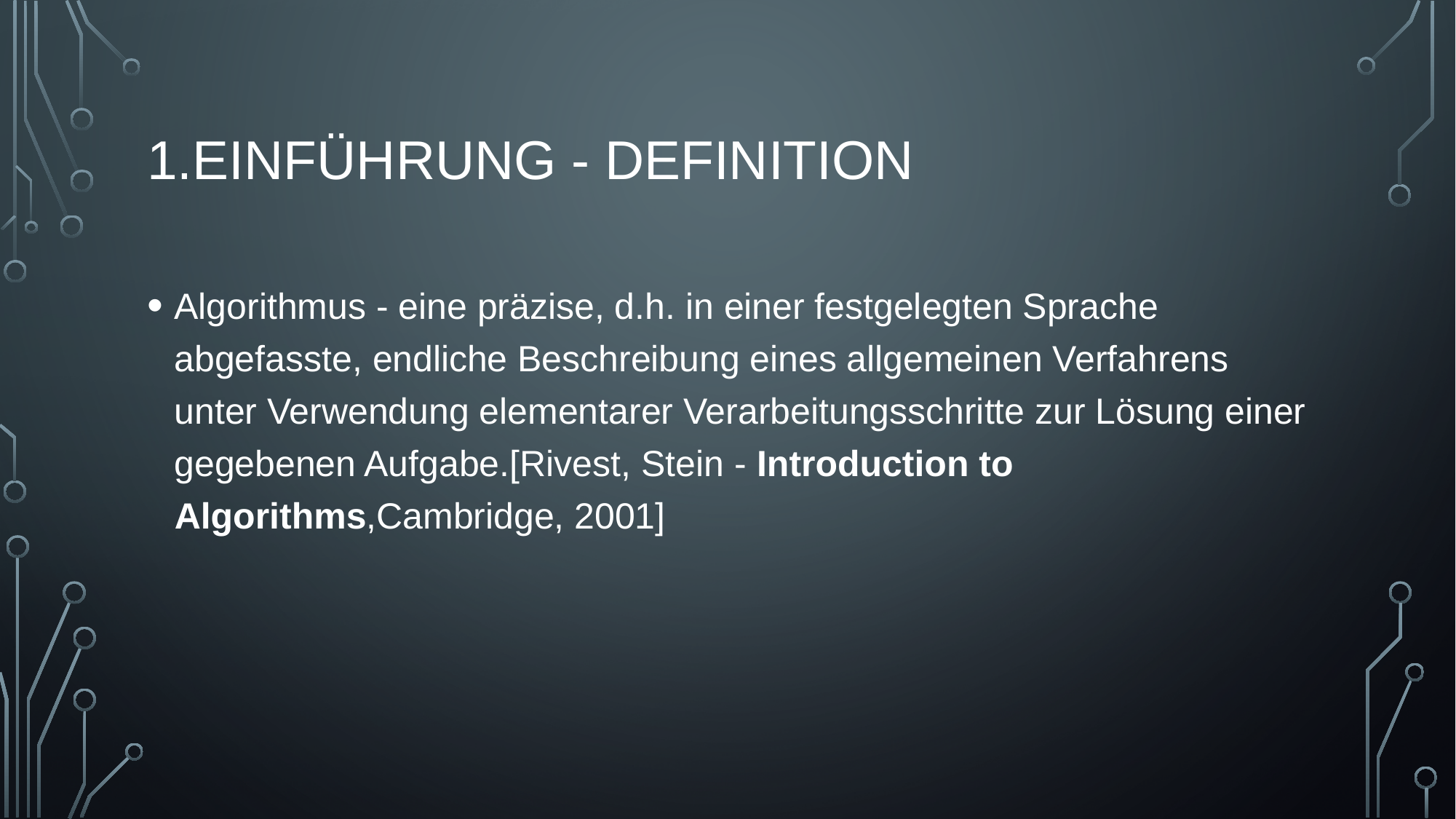

# 1.Einführung - DefiniTion
Algorithmus - eine präzise, d.h. in einer festgelegten Sprache abgefasste, endliche Beschreibung eines allgemeinen Verfahrens unter Verwendung elementarer Verarbeitungsschritte zur Lösung einer gegebenen Aufgabe.[Rivest, Stein - Introduction to Algorithms,Cambridge, 2001]